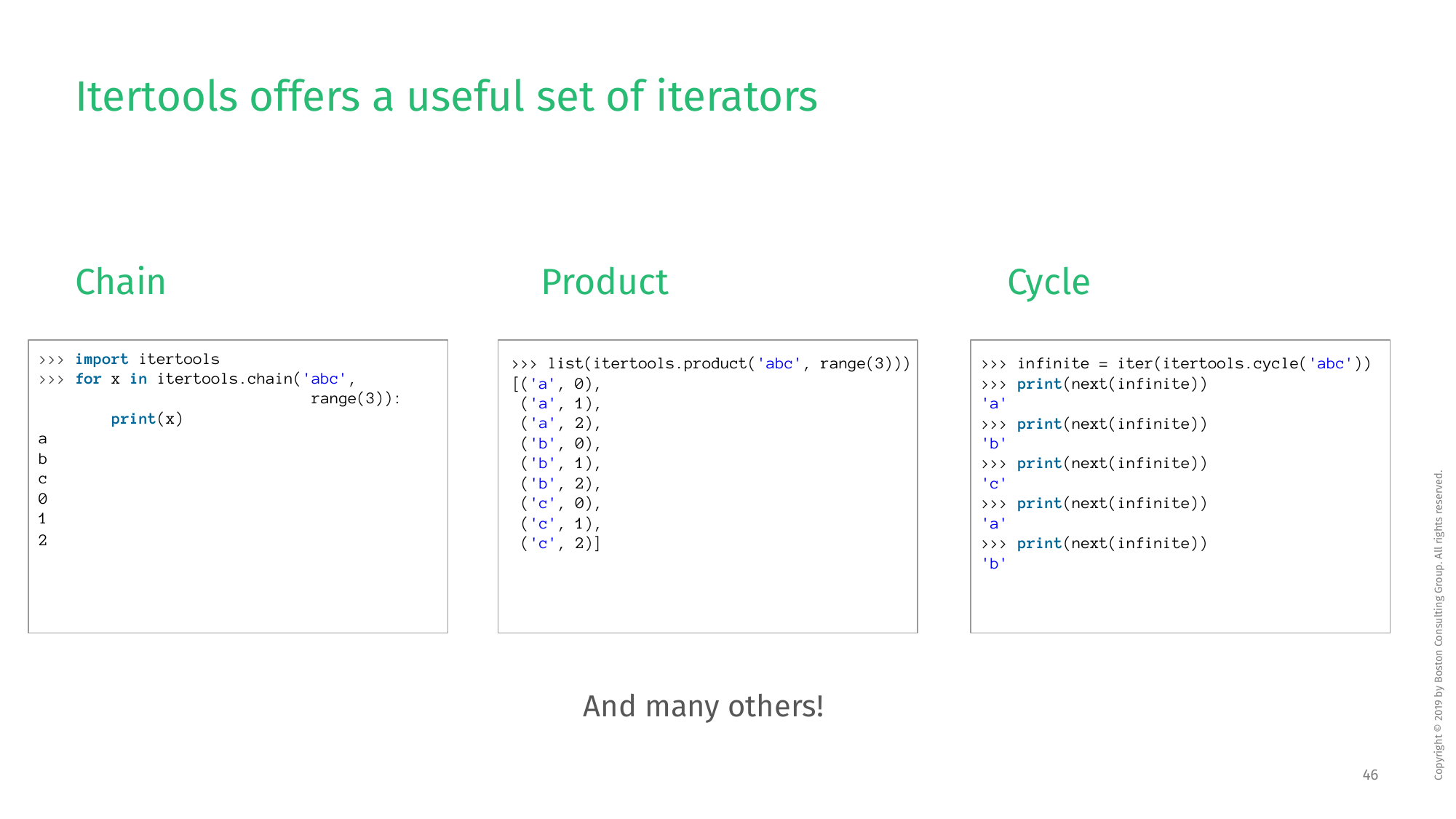

# Itertools offers a useful set of iterators
Chain
Product
Cycle

>>> import itertools
>>> for x in itertools.chain('abc',
	                  range(3)):
        print(x)
a
b
c
0
1
2
>>> list(itertools.product('abc', range(3)))
[('a', 0),
 ('a', 1),
 ('a', 2),
 ('b', 0),
 ('b', 1),
 ('b', 2),
 ('c', 0),
 ('c', 1),
 ('c', 2)]
>>> infinite = iter(itertools.cycle('abc'))
>>> print(next(infinite))
'a'
>>> print(next(infinite))
'b'
>>> print(next(infinite))
'c'
>>> print(next(infinite))
'a'
>>> print(next(infinite))
'b'
And many others!